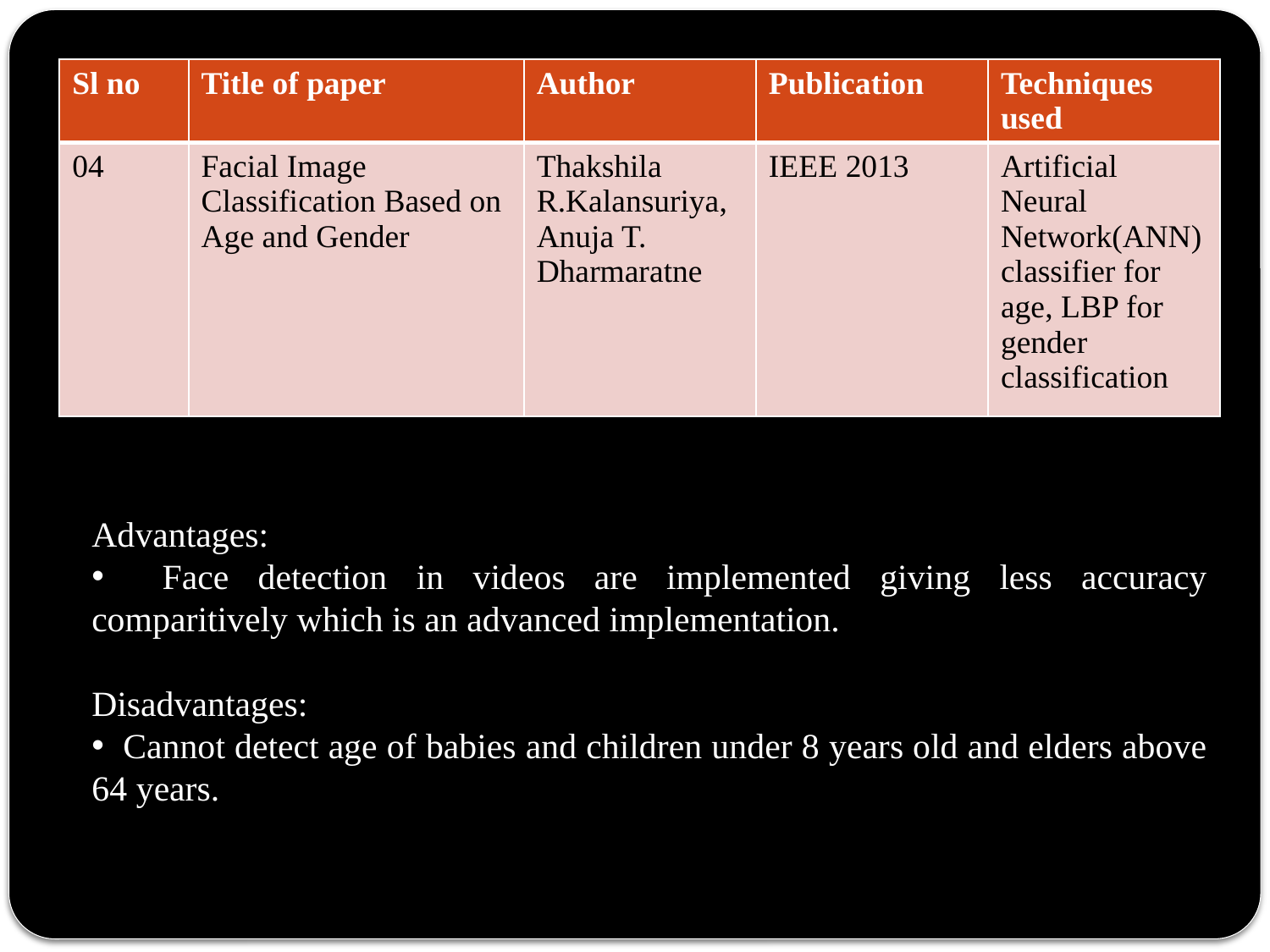

| Sl no | Title of paper | Author | Publication | Techniques used |
| --- | --- | --- | --- | --- |
| 04 | Facial Image Classification Based on Age and Gender | Thakshila R.Kalansuriya, Anuja T. Dharmaratne | IEEE 2013 | Artificial Neural Network(ANN) classifier for age, LBP for gender classification |
Advantages:
  Face detection in videos are implemented giving less accuracy comparitively which is an advanced implementation.

Disadvantages:
  Cannot detect age of babies and children under 8 years old and elders above 64 years.